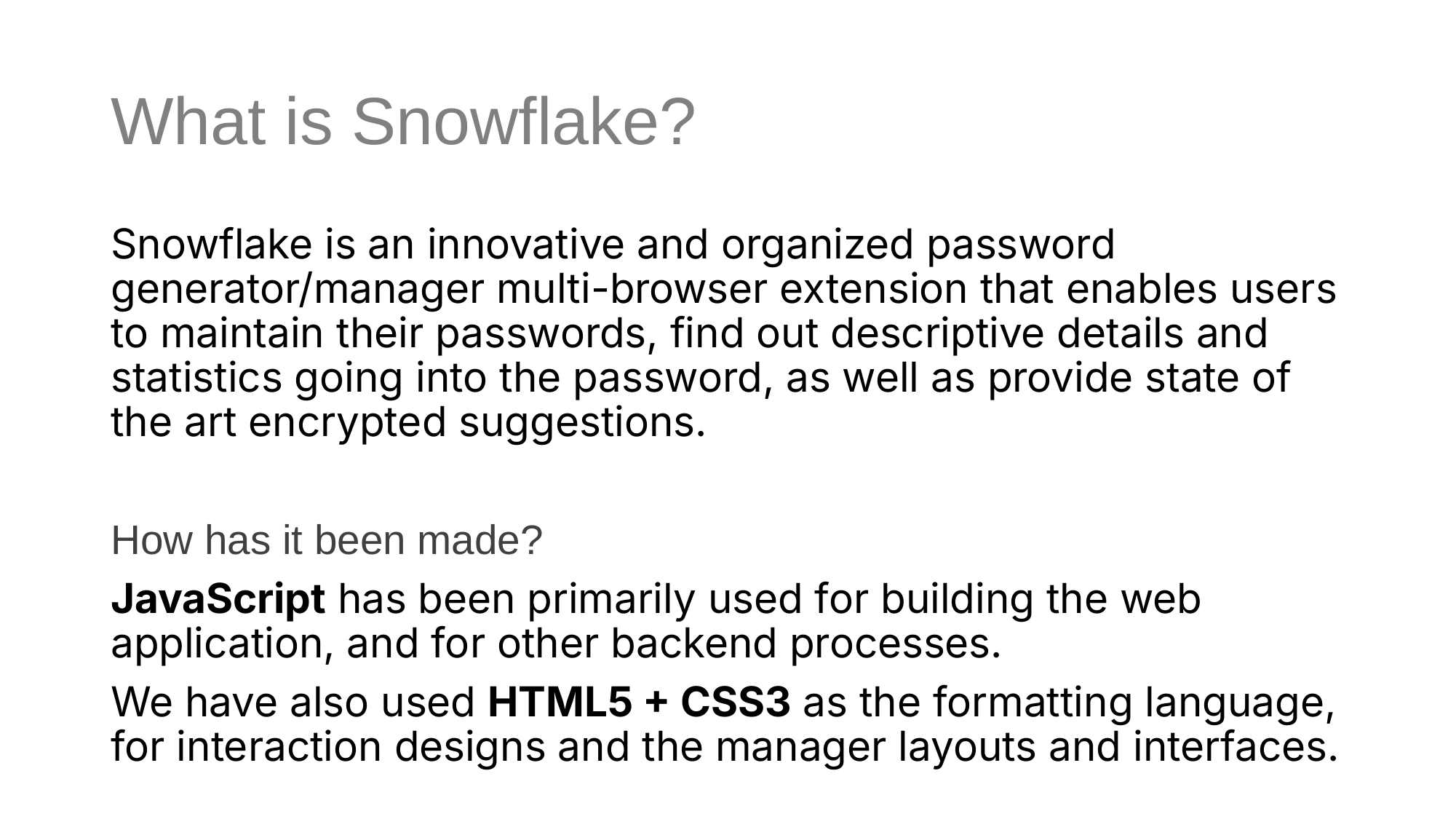

# What is Snowflake?
Snowflake is an innovative and organized password generator/manager multi-browser extension that enables users to maintain their passwords, find out descriptive details and statistics going into the password, as well as provide state of the art encrypted suggestions.

How has it been made?
JavaScript has been primarily used for building the web application, and for other backend processes.
We have also used HTML5 + CSS3 as the formatting language, for interaction designs and the manager layouts and interfaces.